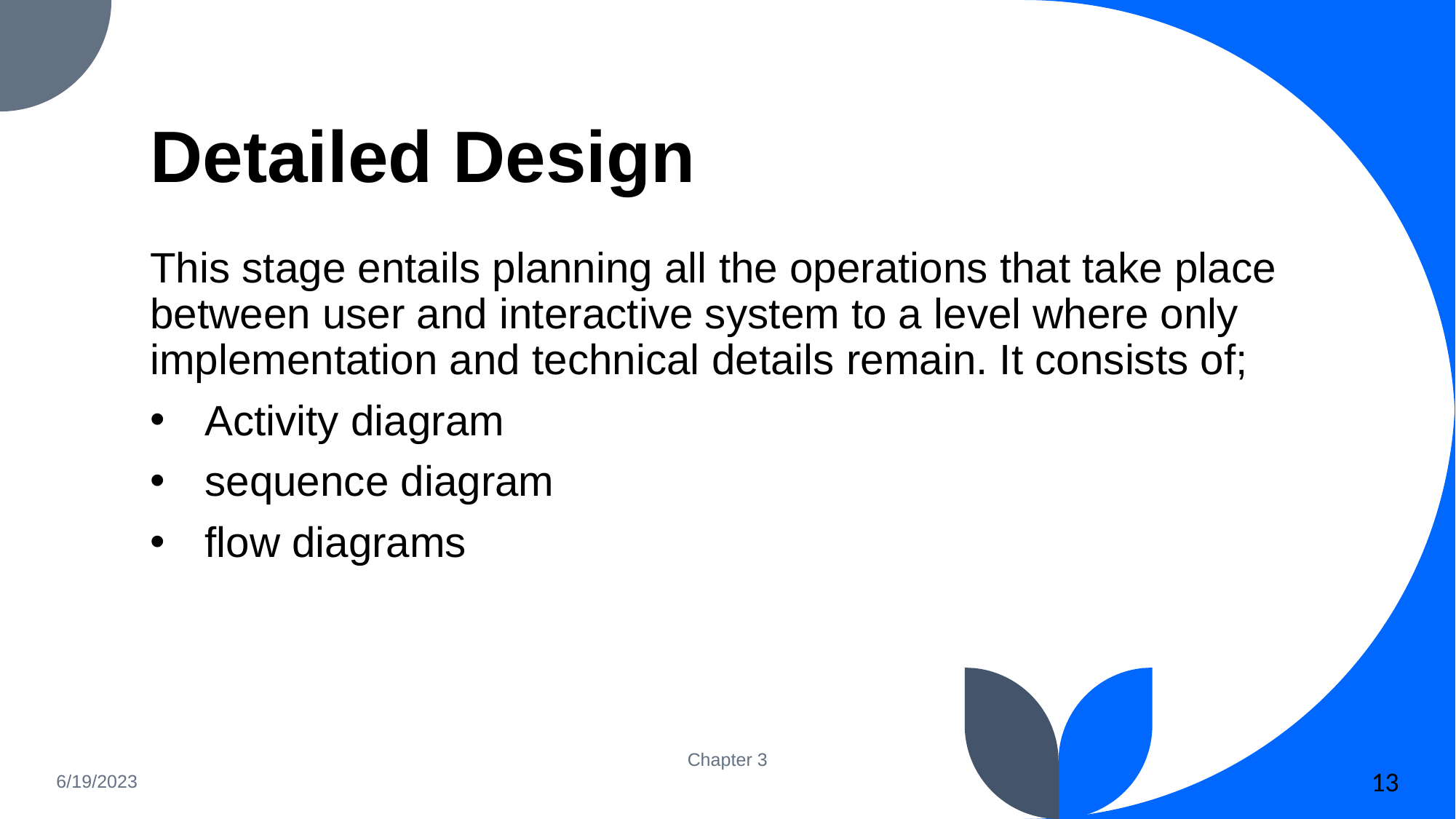

# Detailed Design
This stage entails planning all the operations that take place between user and interactive system to a level where only implementation and technical details remain. It consists of;
Activity diagram
sequence diagram
flow diagrams
6/19/2023
Chapter 3

13